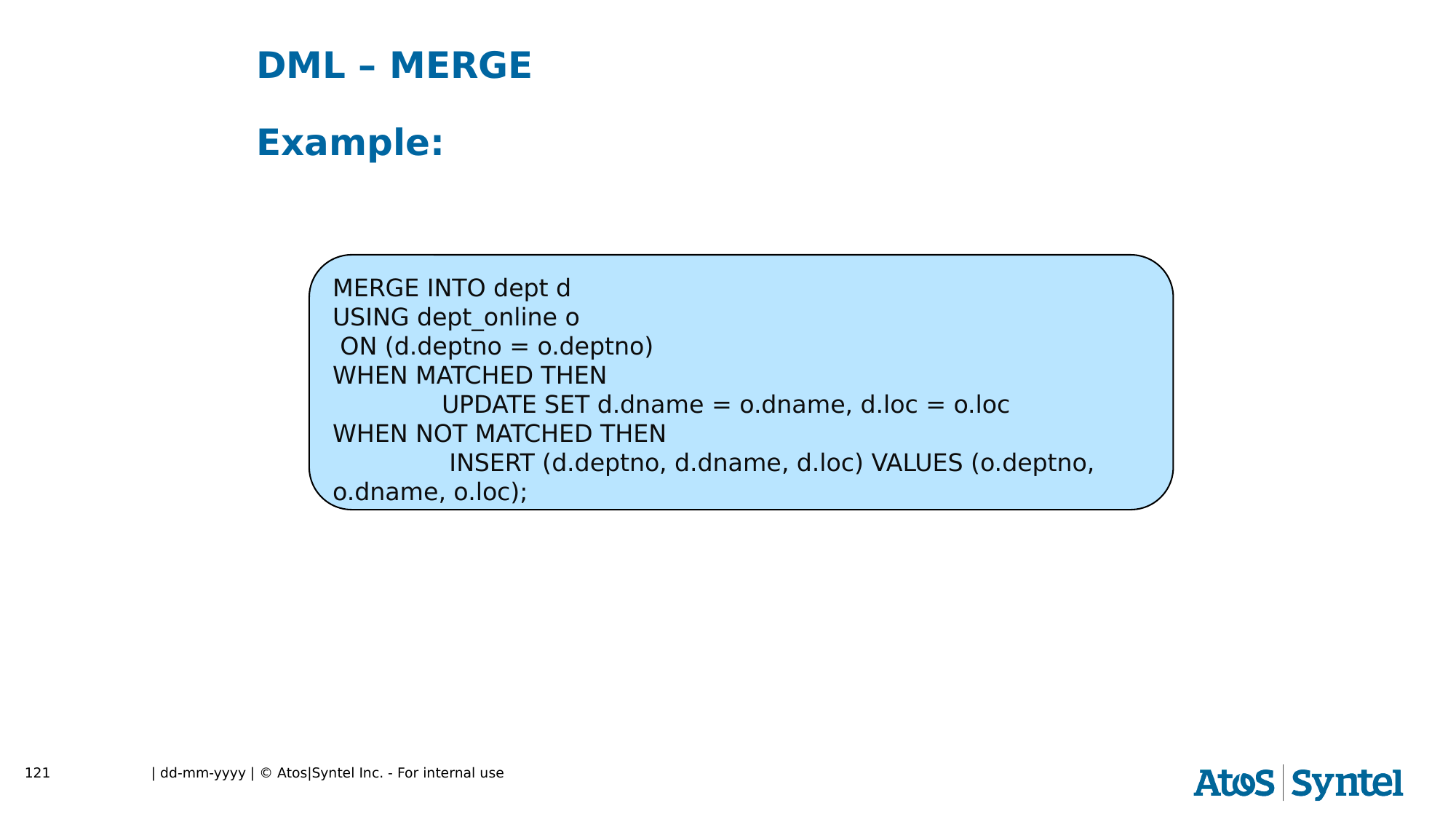

DML – MERGE
Example:
MERGE INTO dept d
USING dept_online o
 ON (d.deptno = o.deptno)
WHEN MATCHED THEN
	UPDATE SET d.dname = o.dname, d.loc = o.loc
WHEN NOT MATCHED THEN
	 INSERT (d.deptno, d.dname, d.loc) VALUES (o.deptno, o.dname, o.loc);